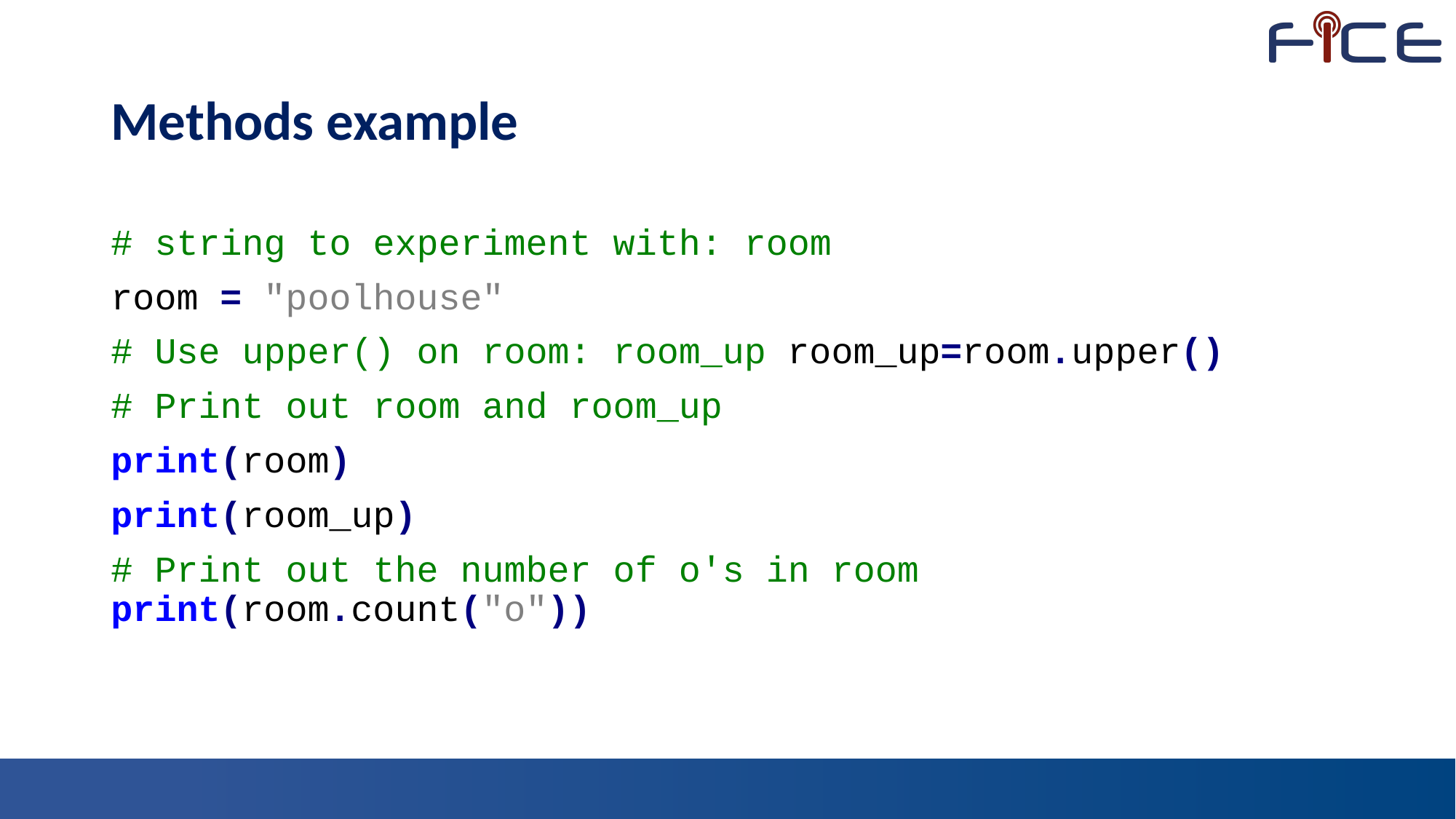

# Methods example
# string to experiment with: room
room = "poolhouse"
# Use upper() on room: room_up room_up=room.upper()
# Print out room and room_up
print(room)
print(room_up)
# Print out the number of o's in room print(room.count("o"))